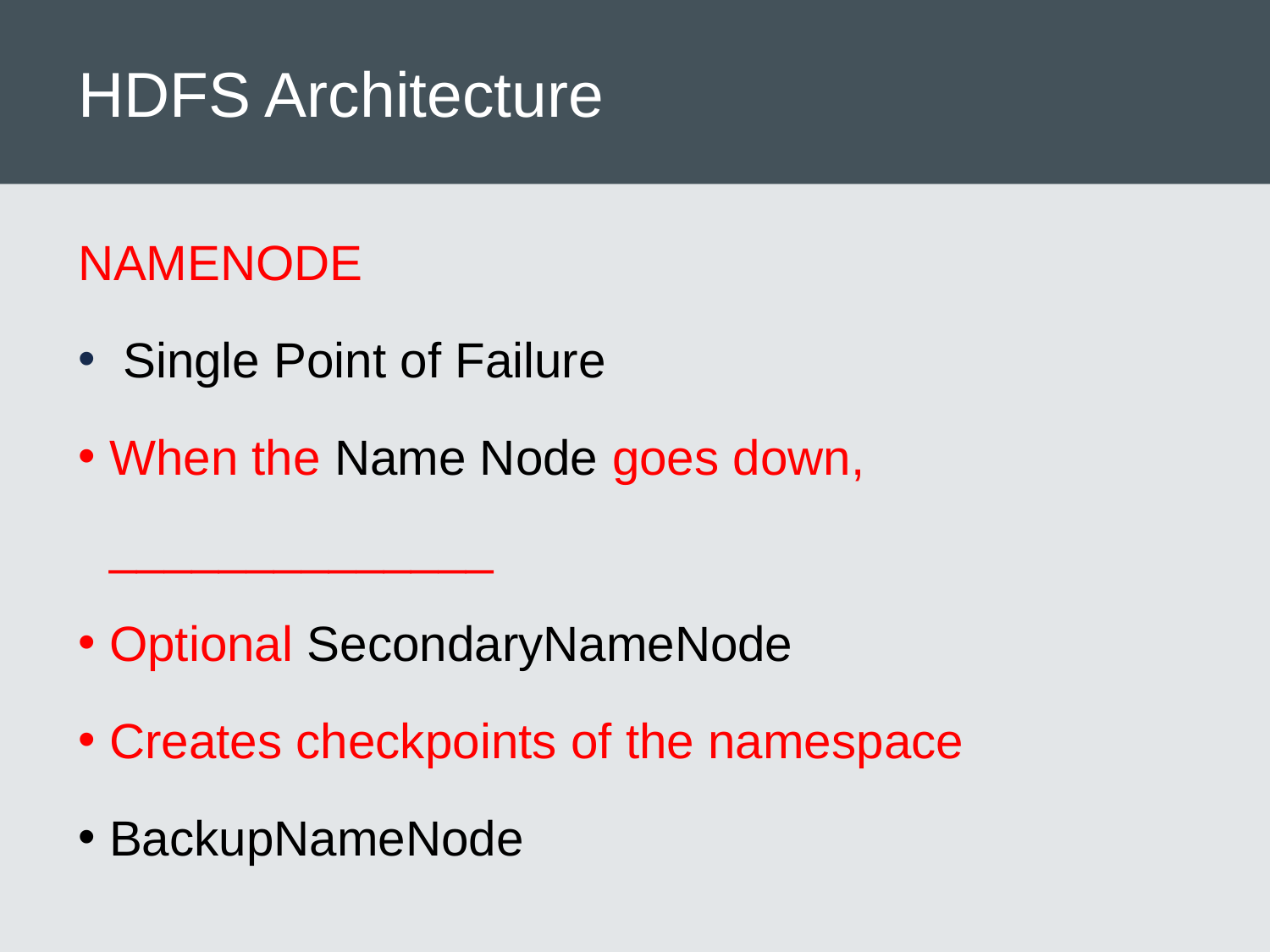

# HDFS Architecture
NAMENODE
 Single Point of Failure
When the Name Node goes down, ______________
Optional SecondaryNameNode
Creates checkpoints of the namespace
BackupNameNode